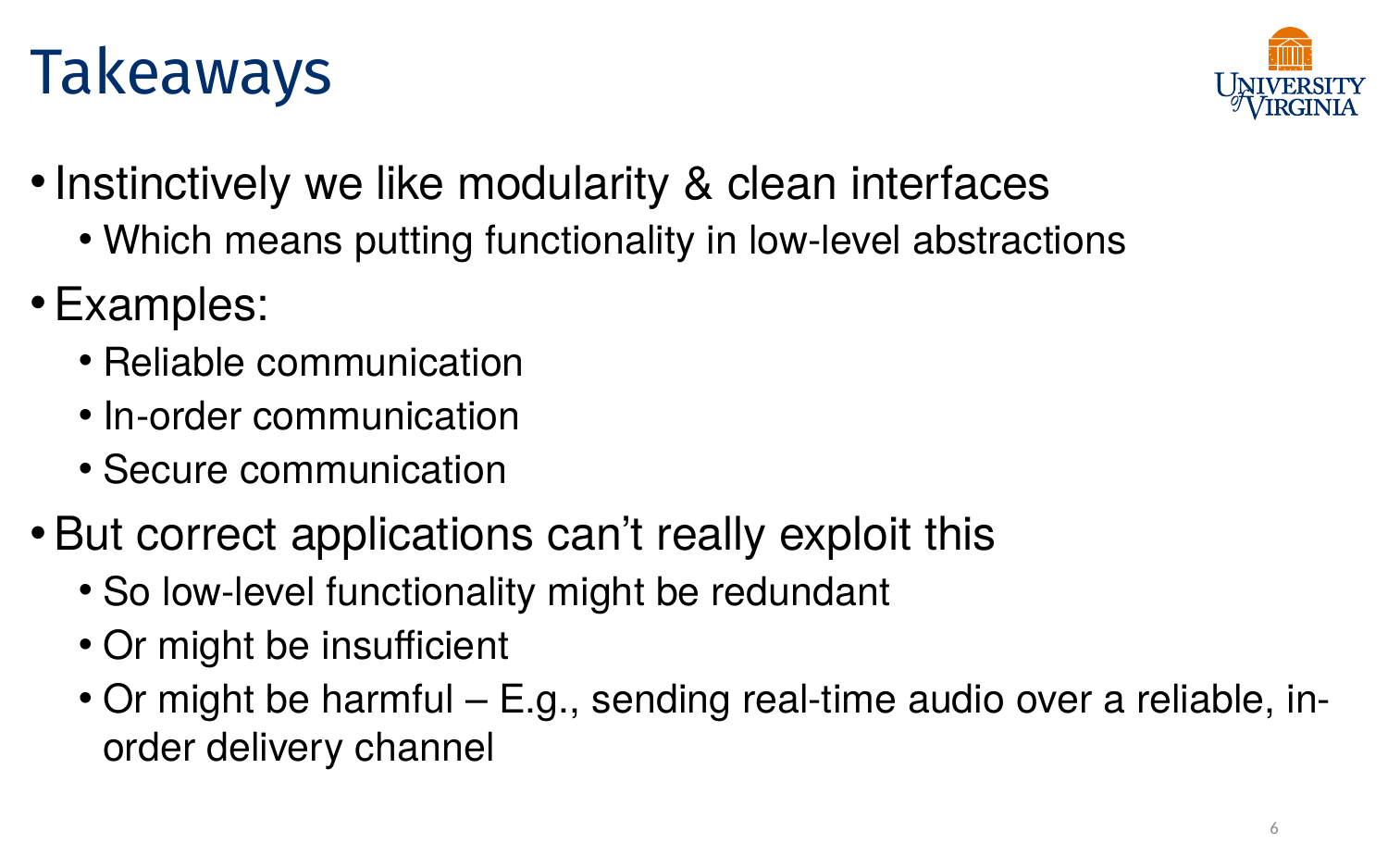

# Takeaways
Instinctively we like modularity & clean interfaces
Which means putting functionality in low-level abstractions
Examples:
Reliable communication
In-order communication
Secure communication
But correct applications can’t really exploit this
So low-level functionality might be redundant
Or might be insufficient
Or might be harmful – E.g., sending real-time audio over a reliable, in-order delivery channel
6